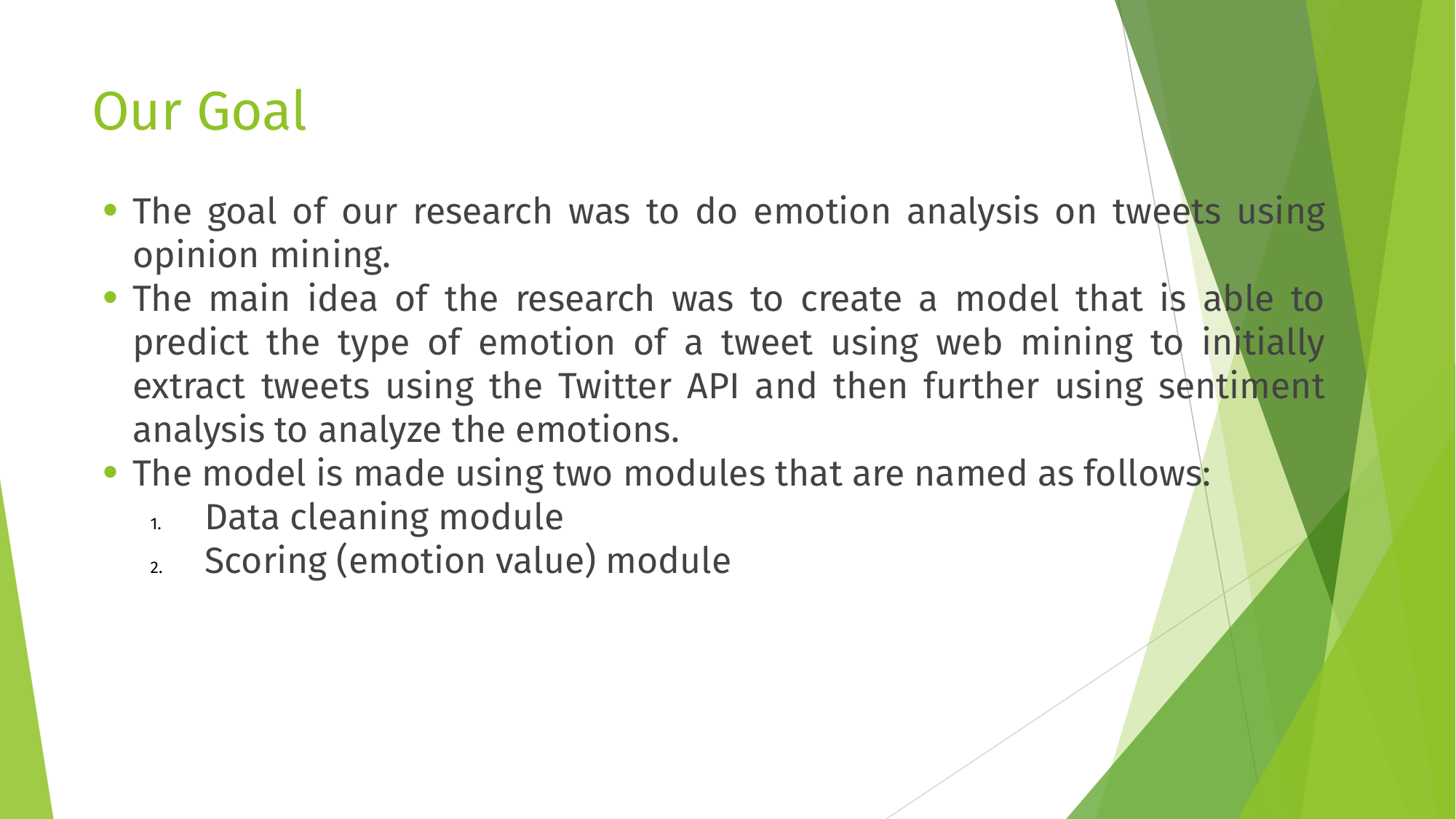

# Our Goal
The goal of our research was to do emotion analysis on tweets using opinion mining.
The main idea of the research was to create a model that is able to predict the type of emotion of a tweet using web mining to initially extract tweets using the Twitter API and then further using sentiment analysis to analyze the emotions.
The model is made using two modules that are named as follows:
Data cleaning module
Scoring (emotion value) module